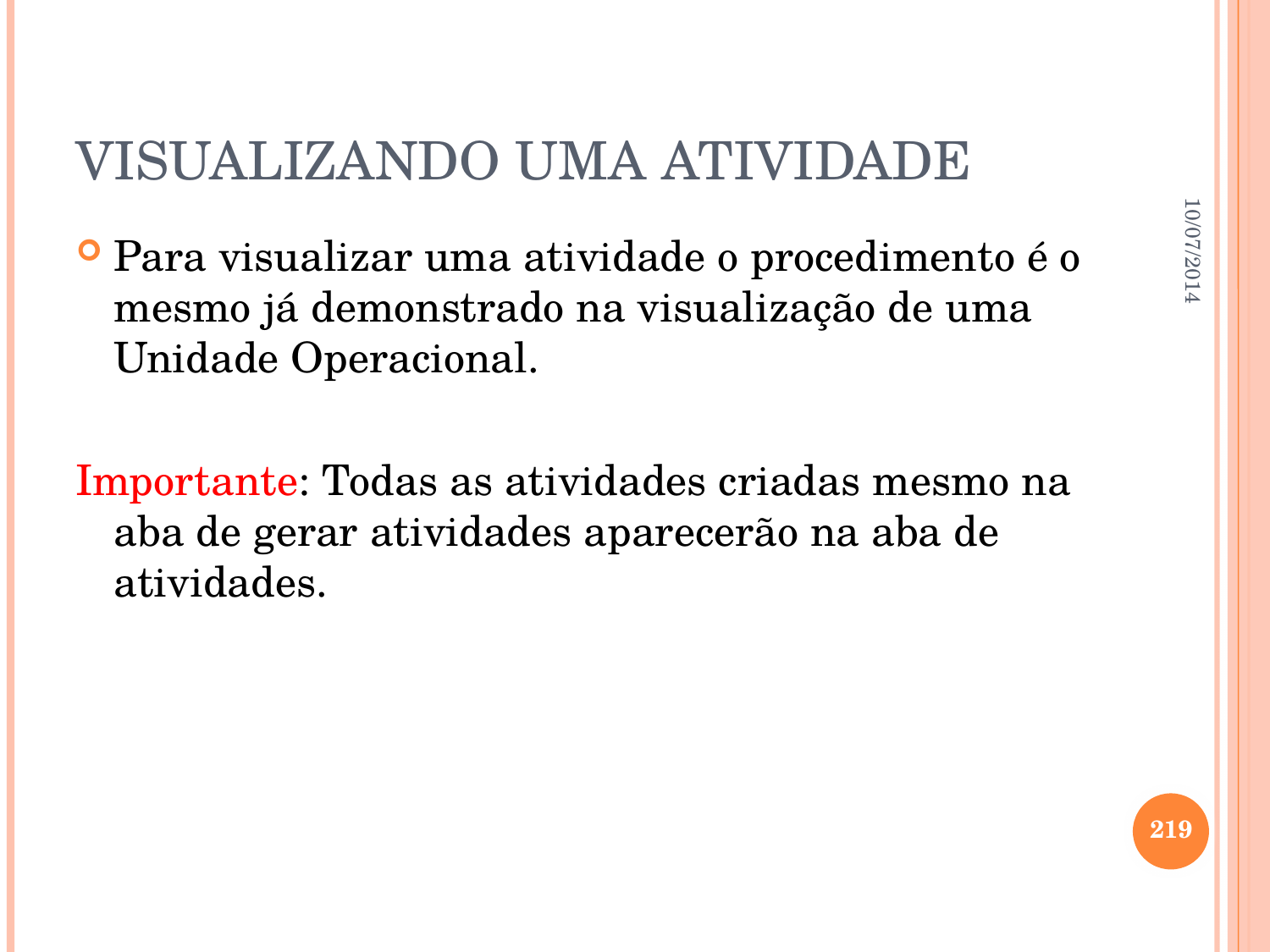

# Visualizando uma atividade
10/07/2014
Para visualizar uma atividade o procedimento é o mesmo já demonstrado na visualização de uma Unidade Operacional.

Importante: Todas as atividades criadas mesmo na aba de gerar atividades aparecerão na aba de atividades.
219